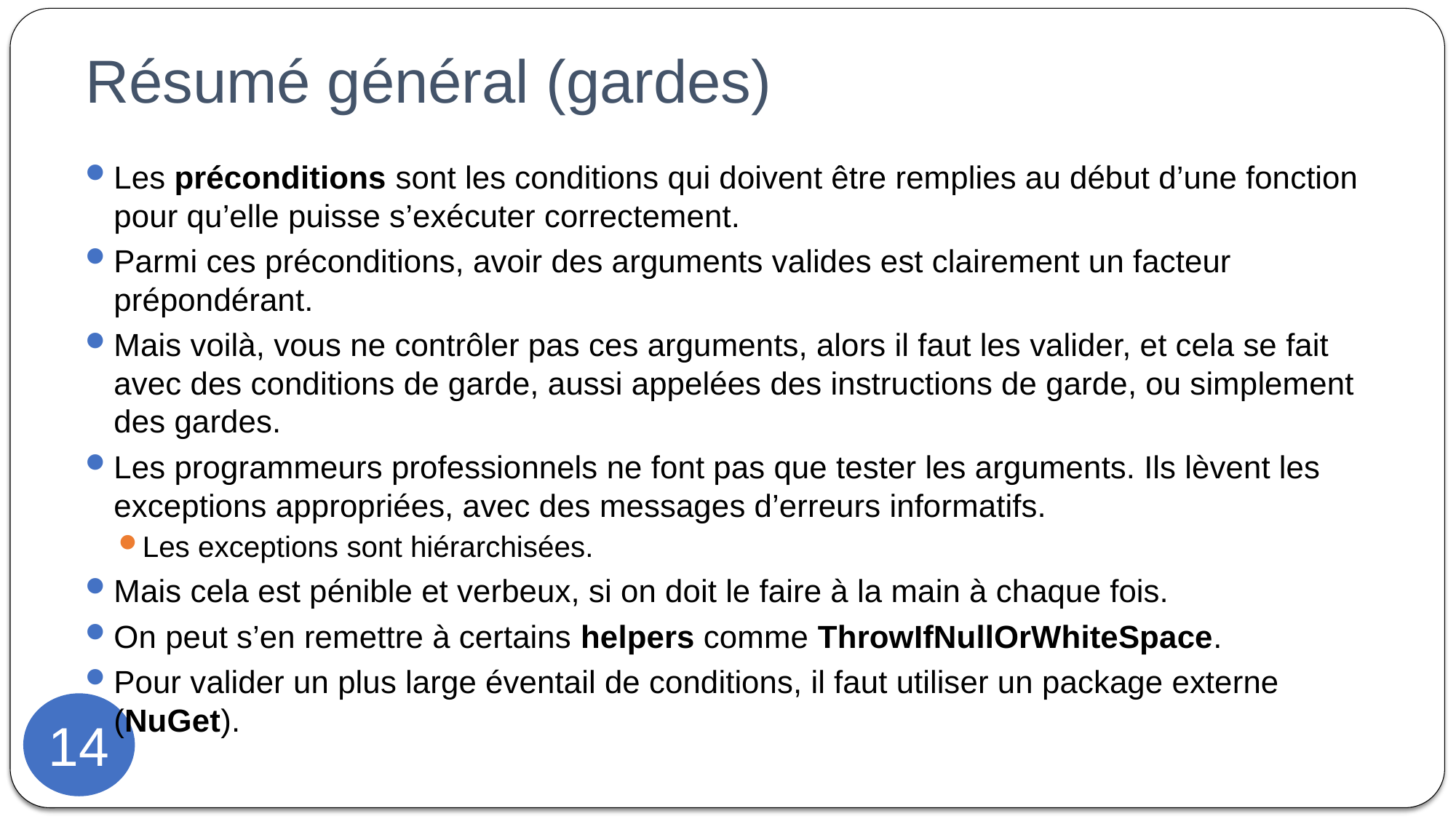

# Résumé général (gardes)
Les préconditions sont les conditions qui doivent être remplies au début d’une fonction pour qu’elle puisse s’exécuter correctement.
Parmi ces préconditions, avoir des arguments valides est clairement un facteur prépondérant.
Mais voilà, vous ne contrôler pas ces arguments, alors il faut les valider, et cela se fait avec des conditions de garde, aussi appelées des instructions de garde, ou simplement des gardes.
Les programmeurs professionnels ne font pas que tester les arguments. Ils lèvent les exceptions appropriées, avec des messages d’erreurs informatifs.
Les exceptions sont hiérarchisées.
Mais cela est pénible et verbeux, si on doit le faire à la main à chaque fois.
On peut s’en remettre à certains helpers comme ThrowIfNullOrWhiteSpace.
Pour valider un plus large éventail de conditions, il faut utiliser un package externe (NuGet).

14